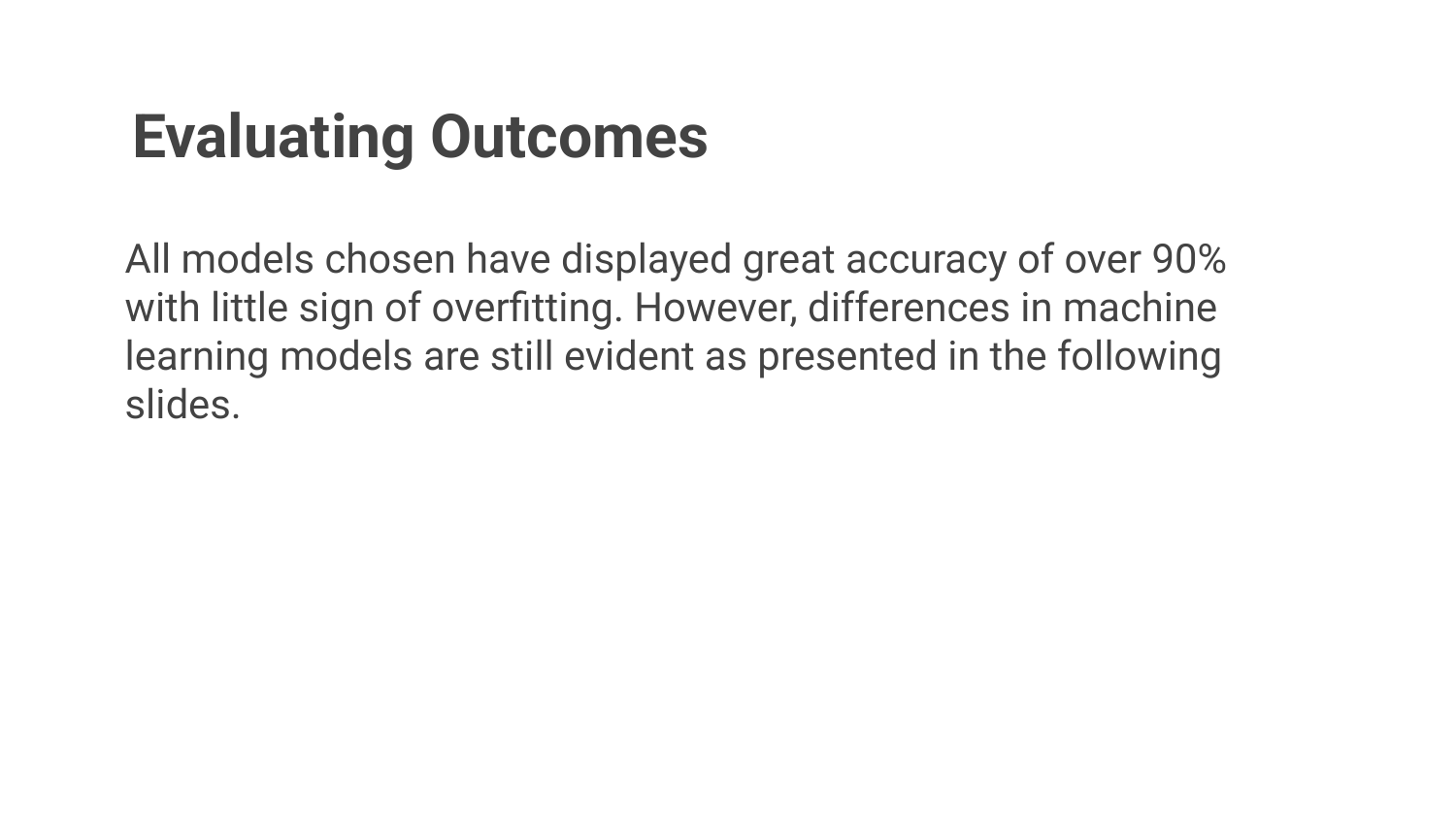

Evaluating Outcomes
All models chosen have displayed great accuracy of over 90% with little sign of overfitting. However, differences in machine learning models are still evident as presented in the following slides.